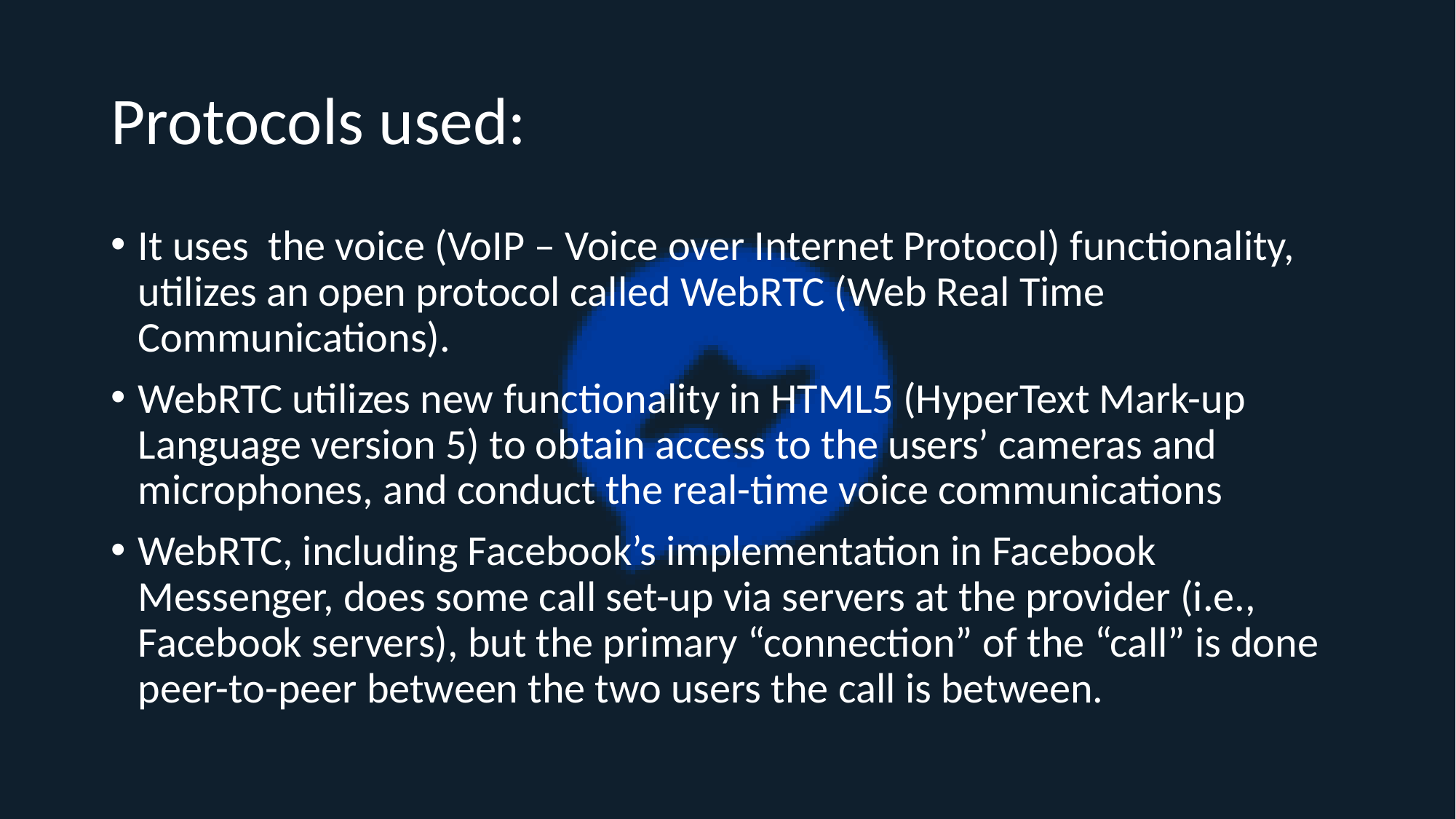

# Protocols used:
It uses  the voice (VoIP – Voice over Internet Protocol) functionality, utilizes an open protocol called WebRTC (Web Real Time Communications).
WebRTC utilizes new functionality in HTML5 (HyperText Mark-up Language version 5) to obtain access to the users’ cameras and microphones, and conduct the real-time voice communications
WebRTC, including Facebook’s implementation in Facebook Messenger, does some call set-up via servers at the provider (i.e., Facebook servers), but the primary “connection” of the “call” is done peer-to-peer between the two users the call is between.